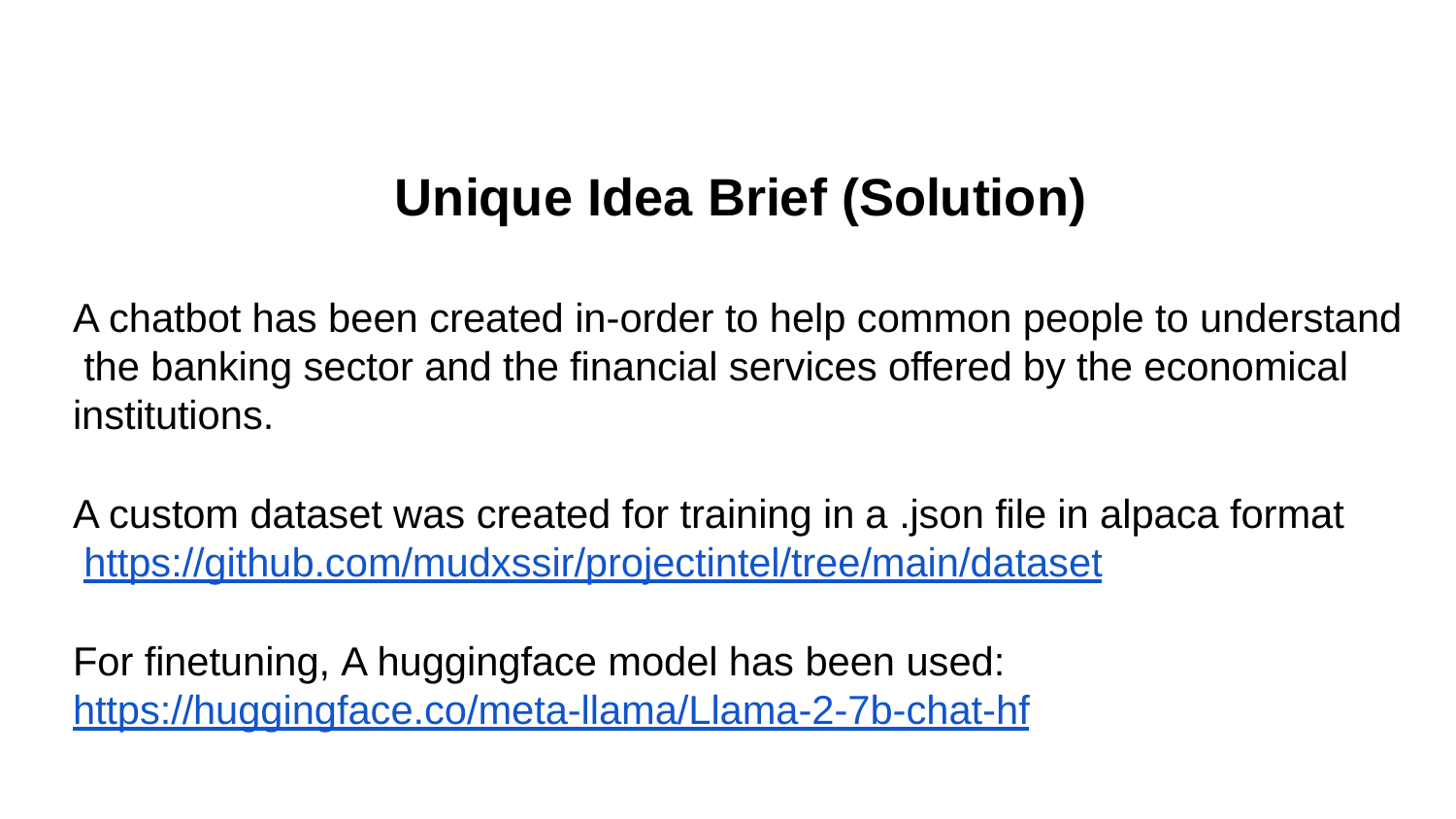

# Unique Idea Brief (Solution)
A chatbot has been created in-order to help common people to understand  the banking sector and the financial services offered by the economical  institutions.

A custom dataset was created for training in a .json file in alpaca format  https://github.com/mudxssir/projectintel/tree/main/dataset

For finetuning, A huggingface model has been used:  https://huggingface.co/meta-llama/Llama-2-7b-chat-hf